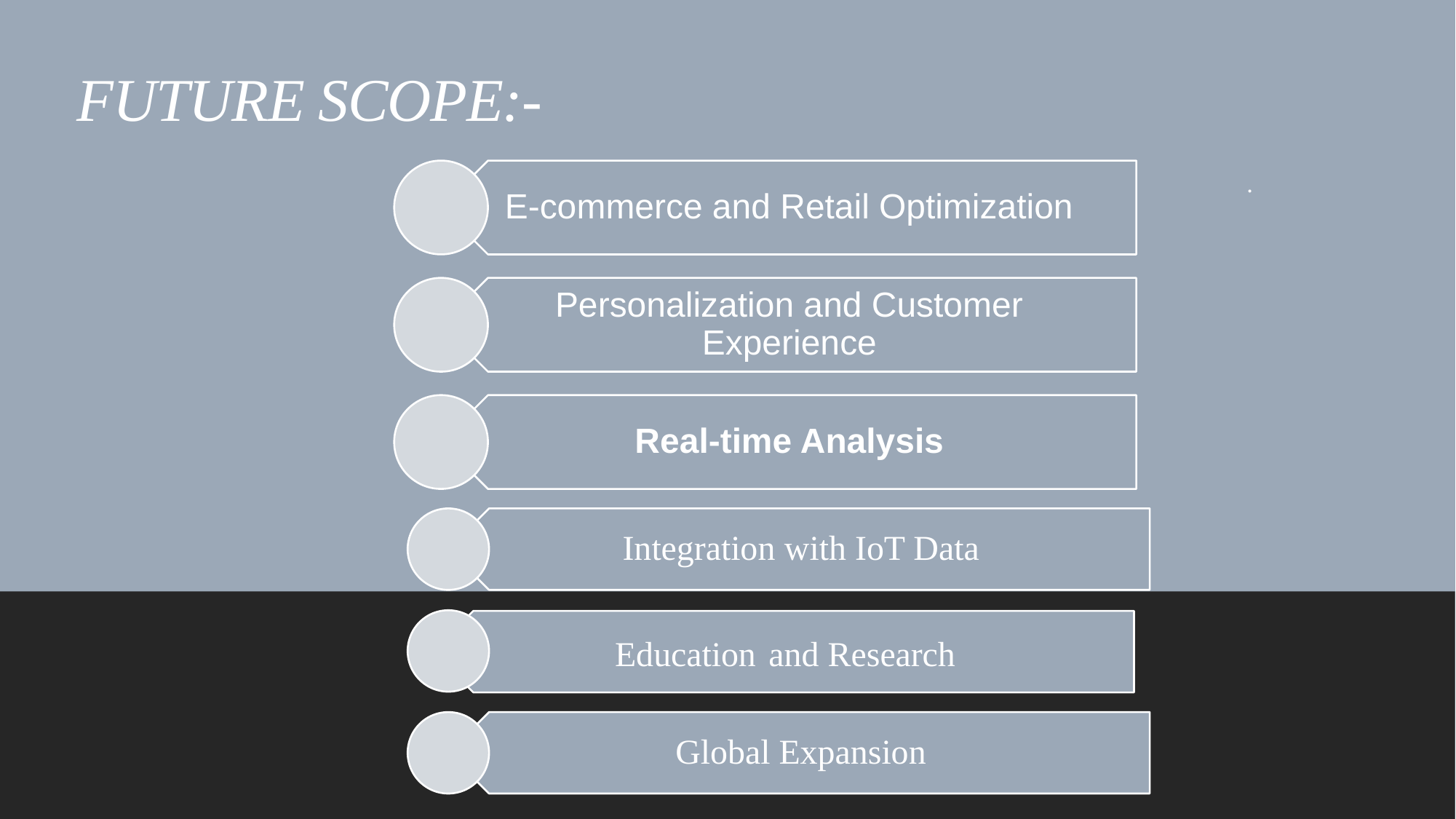

# FUTURE SCOPE:-

.

E-commerce and Retail Optimization
Personalization and Customer Experience
Real-time Analysis
Integration with IoT Data
Education and Research
Global Expansion